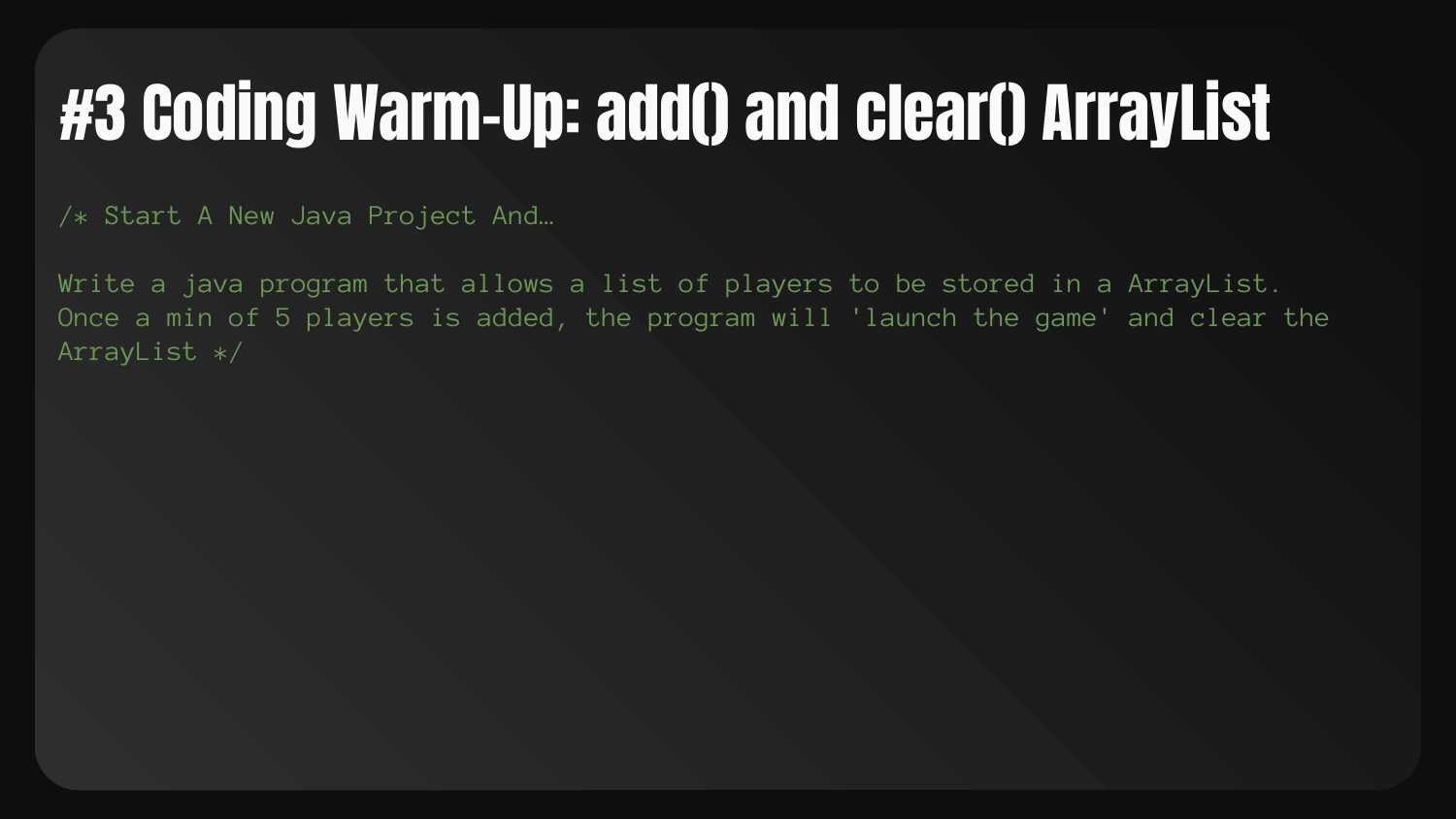

# #3 Coding Warm-Up: add() and clear() ArrayList
/* Start A New Java Project And…

Write a java program that allows a list of players to be stored in a ArrayList. Once a min of 5 players is added, the program will 'launch the game' and clear the ArrayList */